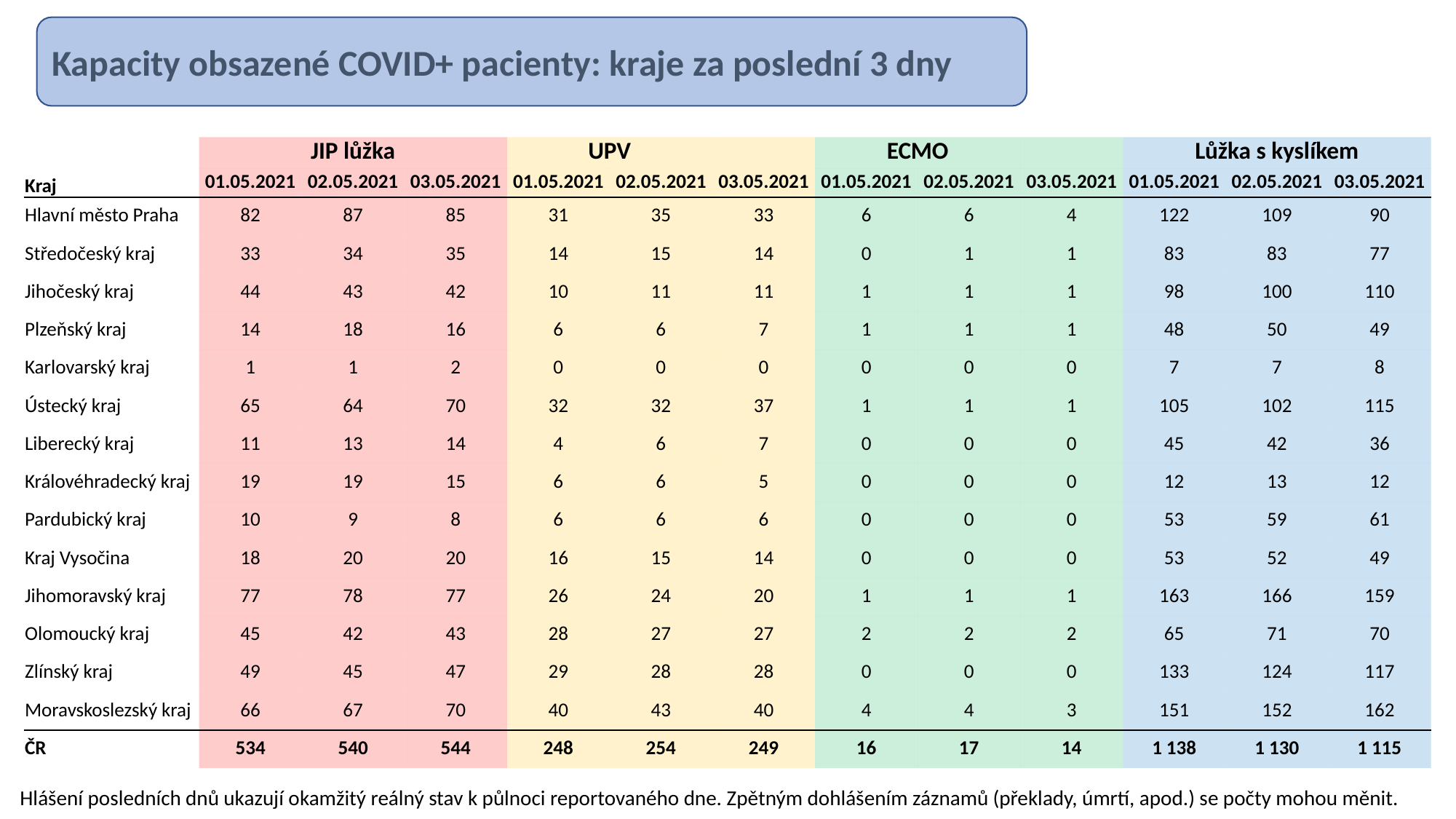

Kapacity obsazené COVID+ pacienty: kraje za poslední 3 dny
|  | JIP lůžka |  |  | UPV |  |  | ECMO |  |  | Lůžka s kyslíkem |  |  |
| --- | --- | --- | --- | --- | --- | --- | --- | --- | --- | --- | --- | --- |
| Kraj | 01.05.2021 | 02.05.2021 | 03.05.2021 | 01.05.2021 | 02.05.2021 | 03.05.2021 | 01.05.2021 | 02.05.2021 | 03.05.2021 | 01.05.2021 | 02.05.2021 | 03.05.2021 |
| Hlavní město Praha | 82 | 87 | 85 | 31 | 35 | 33 | 6 | 6 | 4 | 122 | 109 | 90 |
| Středočeský kraj | 33 | 34 | 35 | 14 | 15 | 14 | 0 | 1 | 1 | 83 | 83 | 77 |
| Jihočeský kraj | 44 | 43 | 42 | 10 | 11 | 11 | 1 | 1 | 1 | 98 | 100 | 110 |
| Plzeňský kraj | 14 | 18 | 16 | 6 | 6 | 7 | 1 | 1 | 1 | 48 | 50 | 49 |
| Karlovarský kraj | 1 | 1 | 2 | 0 | 0 | 0 | 0 | 0 | 0 | 7 | 7 | 8 |
| Ústecký kraj | 65 | 64 | 70 | 32 | 32 | 37 | 1 | 1 | 1 | 105 | 102 | 115 |
| Liberecký kraj | 11 | 13 | 14 | 4 | 6 | 7 | 0 | 0 | 0 | 45 | 42 | 36 |
| Královéhradecký kraj | 19 | 19 | 15 | 6 | 6 | 5 | 0 | 0 | 0 | 12 | 13 | 12 |
| Pardubický kraj | 10 | 9 | 8 | 6 | 6 | 6 | 0 | 0 | 0 | 53 | 59 | 61 |
| Kraj Vysočina | 18 | 20 | 20 | 16 | 15 | 14 | 0 | 0 | 0 | 53 | 52 | 49 |
| Jihomoravský kraj | 77 | 78 | 77 | 26 | 24 | 20 | 1 | 1 | 1 | 163 | 166 | 159 |
| Olomoucký kraj | 45 | 42 | 43 | 28 | 27 | 27 | 2 | 2 | 2 | 65 | 71 | 70 |
| Zlínský kraj | 49 | 45 | 47 | 29 | 28 | 28 | 0 | 0 | 0 | 133 | 124 | 117 |
| Moravskoslezský kraj | 66 | 67 | 70 | 40 | 43 | 40 | 4 | 4 | 3 | 151 | 152 | 162 |
| ČR | 534 | 540 | 544 | 248 | 254 | 249 | 16 | 17 | 14 | 1 138 | 1 130 | 1 115 |
Hlášení posledních dnů ukazují okamžitý reálný stav k půlnoci reportovaného dne. Zpětným dohlášením záznamů (překlady, úmrtí, apod.) se počty mohou měnit.